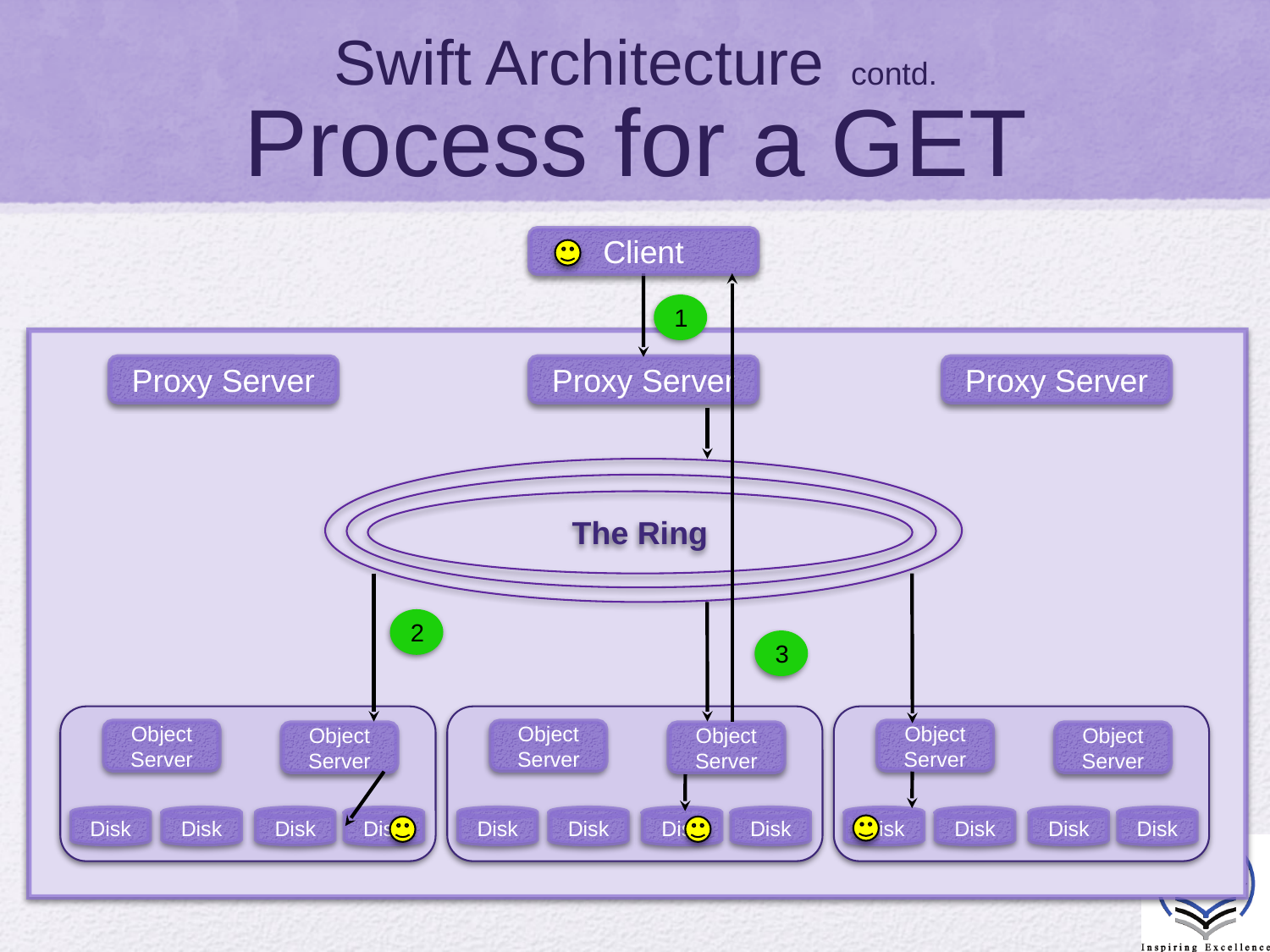

# Swift Architecture contd. Process for a GET
Client

1

Proxy Server
Proxy Server
Proxy Server

The Ring

Object Server
Object Server
Disk
Disk
Disk
Disk

Object Server
Object Server
Disk
Disk
Disk
Disk

Object Server
Object Server
Disk
Disk
Disk
Disk
2
3